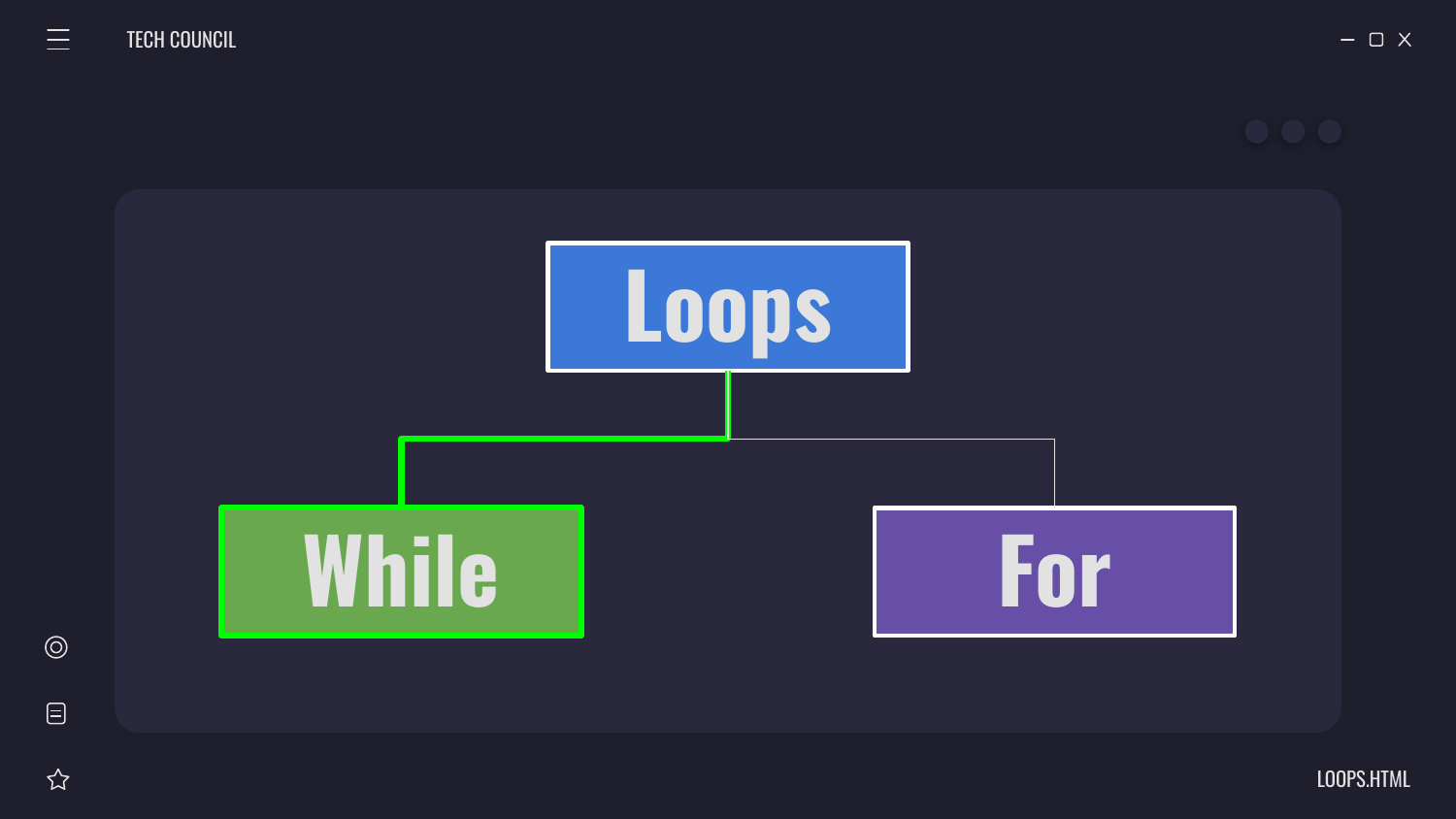

TECH COUNCIL

# Loops
While
For

LOOPS.HTML